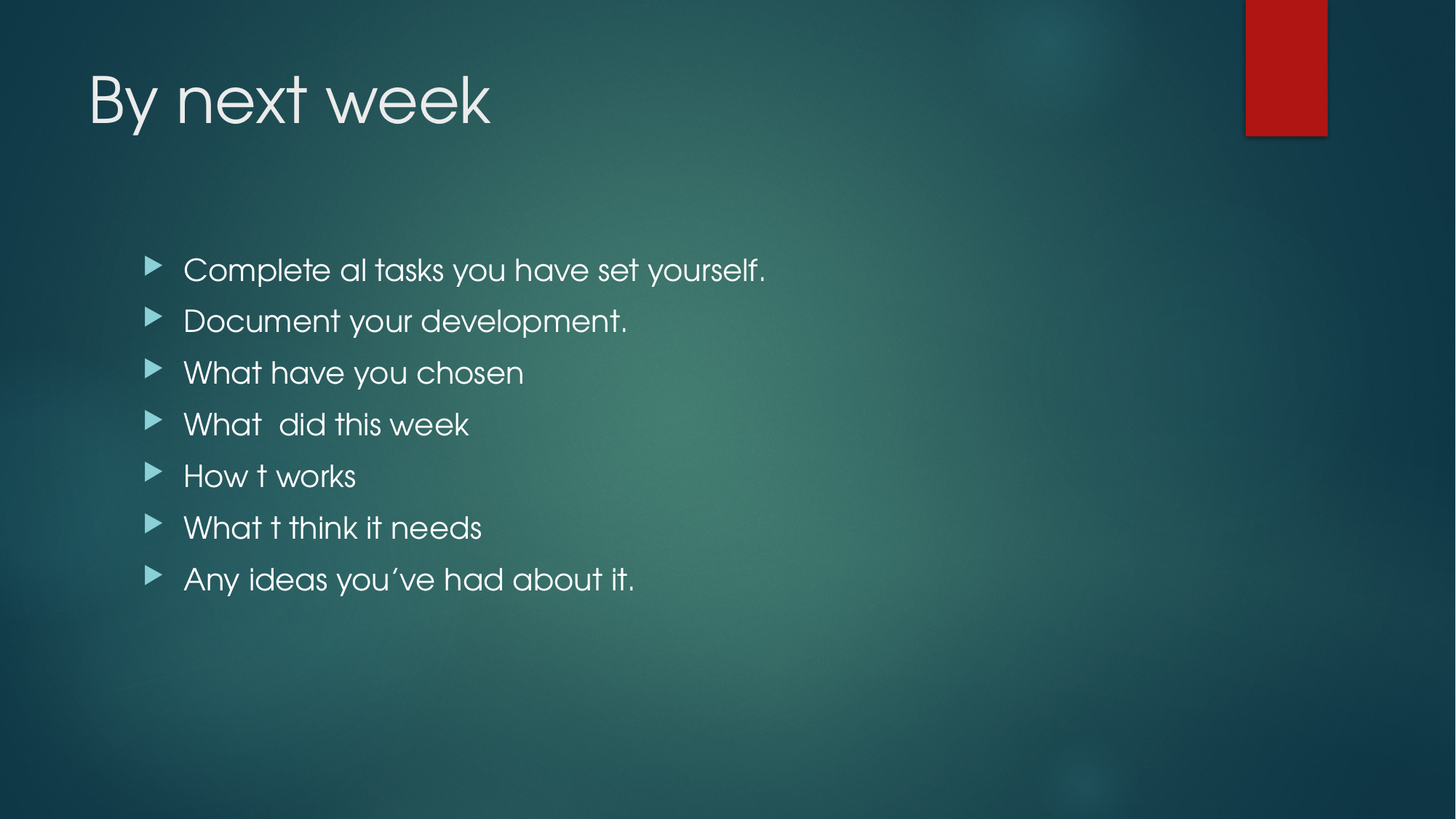

# By next week
Complete al tasks you have set yourself.
Document your development.
What have you chosen
What  did this week
How t works
What t think it needs
Any ideas you’ve had about it.